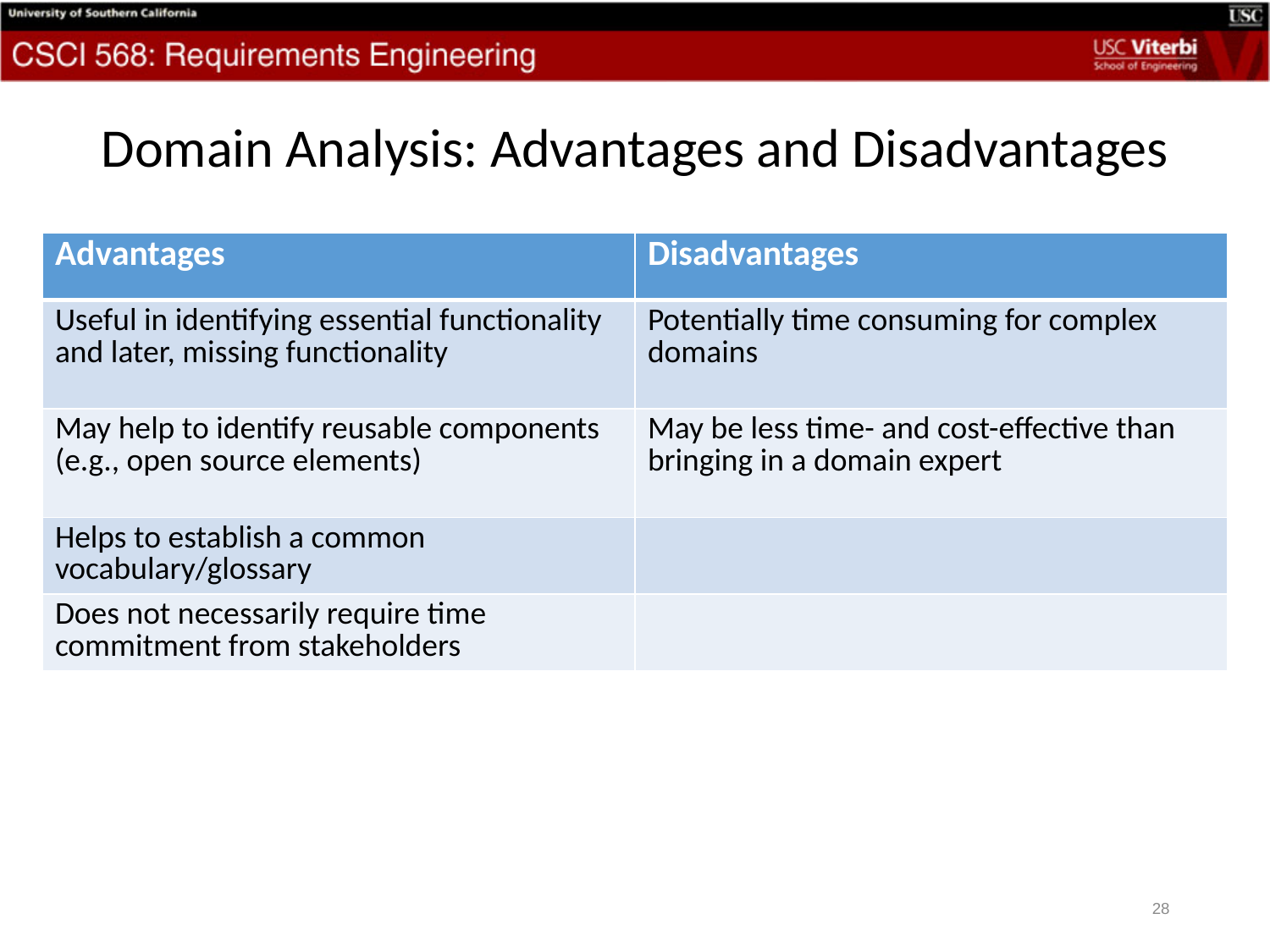

# Domain Analysis: Advantages and Disadvantages
| Advantages | Disadvantages |
| --- | --- |
| Useful in identifying essential functionality and later, missing functionality | Potentially time consuming for complex domains |
| May help to identify reusable components (e.g., open source elements) | May be less time- and cost-effective than bringing in a domain expert |
| Helps to establish a common vocabulary/glossary |  |
| Does not necessarily require time commitment from stakeholders |  |
28